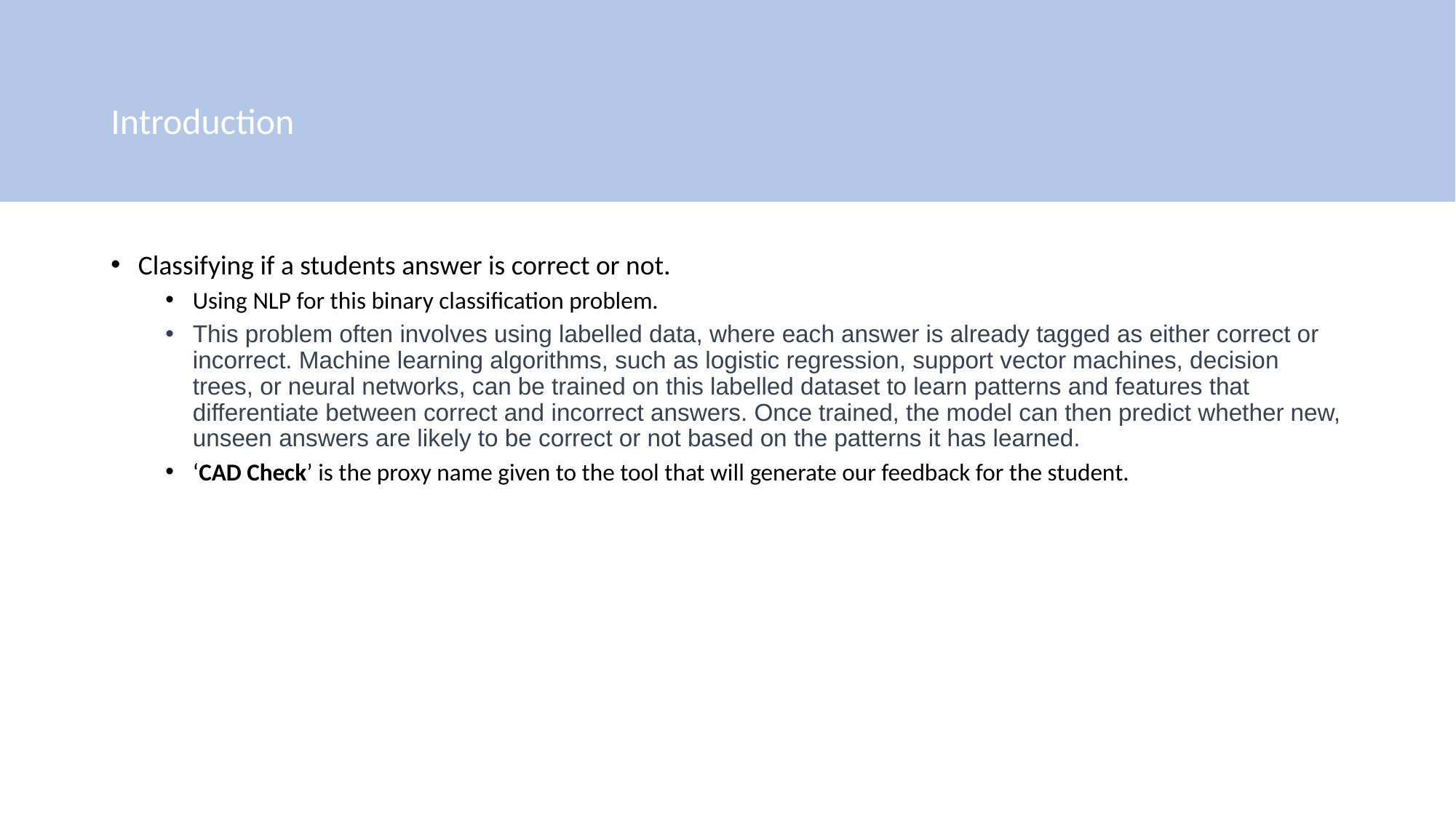

# Introduction
Classifying if a students answer is correct or not.
Using NLP for this binary classification problem.
This problem often involves using labelled data, where each answer is already tagged as either correct or incorrect. Machine learning algorithms, such as logistic regression, support vector machines, decision trees, or neural networks, can be trained on this labelled dataset to learn patterns and features that differentiate between correct and incorrect answers. Once trained, the model can then predict whether new, unseen answers are likely to be correct or not based on the patterns it has learned.
‘CAD Check’ is the proxy name given to the tool that will generate our feedback for the student.